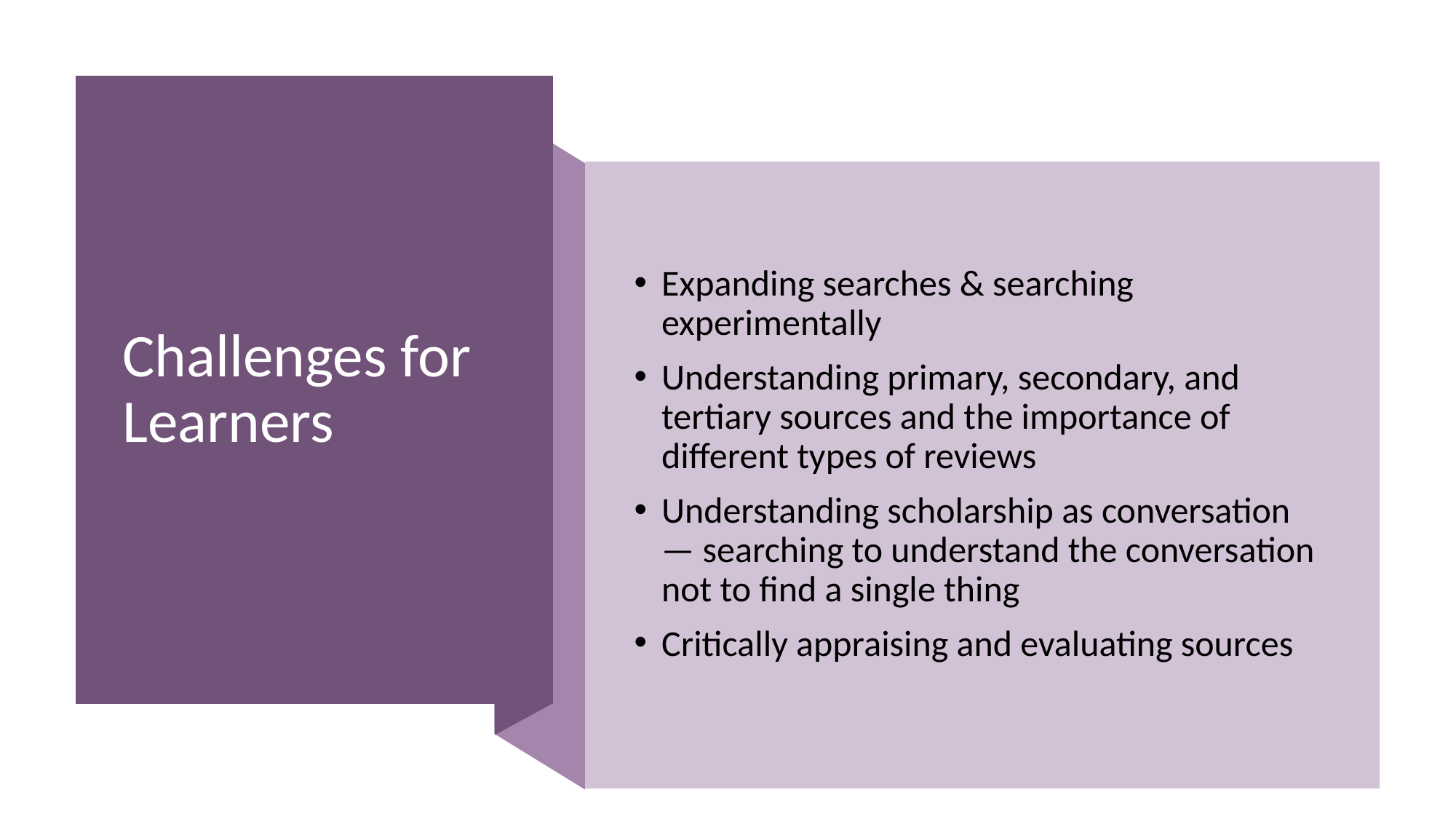

# Challenges for Learners

Expanding searches & searching experimentally
Understanding primary, secondary, and tertiary sources and the importance of different types of reviews
Understanding scholarship as conversation — searching to understand the conversation not to find a single thing
Critically appraising and evaluating sources